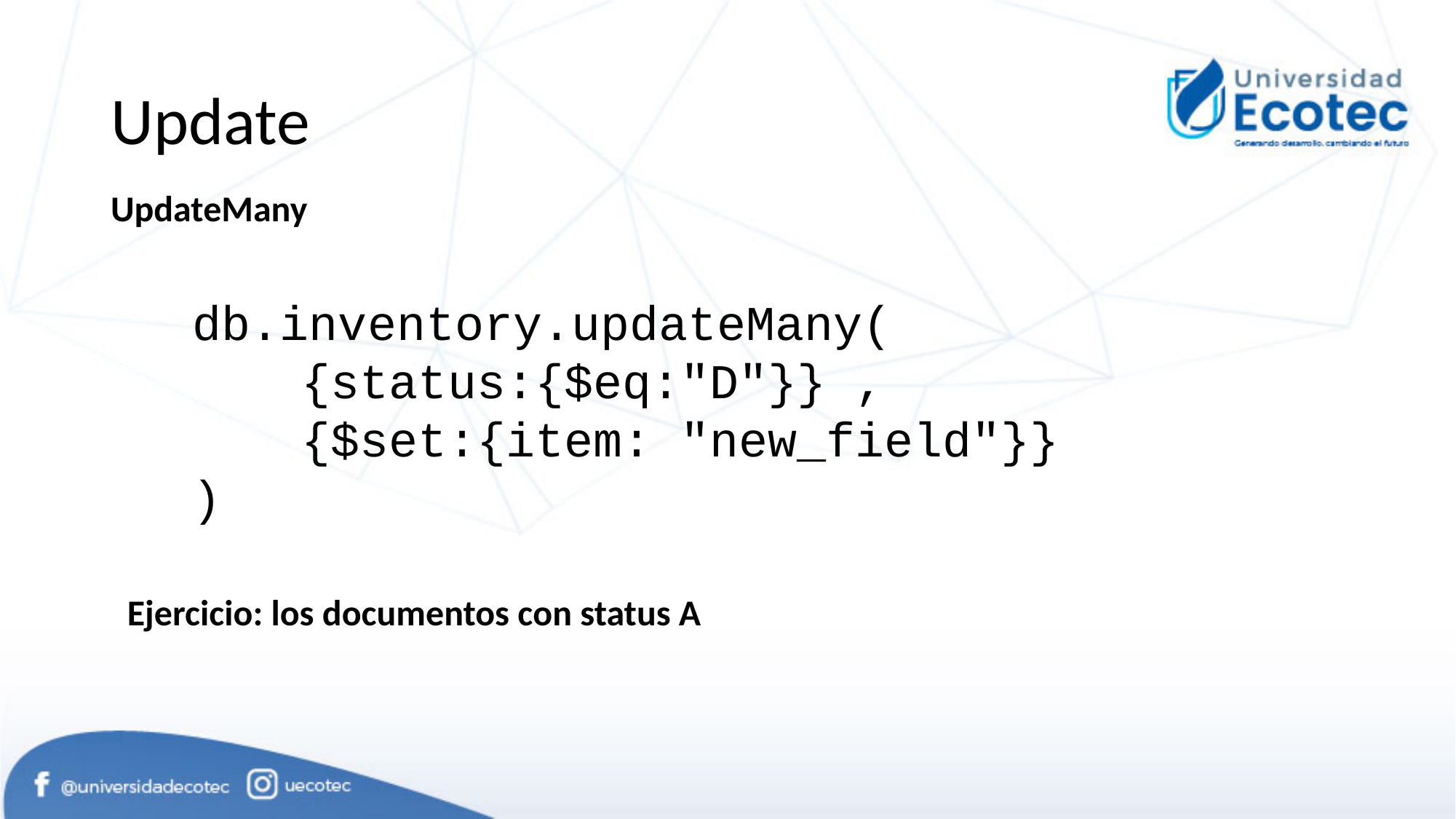

# Update
UpdateMany
db.inventory.updateMany(
	{status:{$eq:"D"}} ,
	{$set:{item: "new_field"}}
)
Ejercicio: los documentos con status A